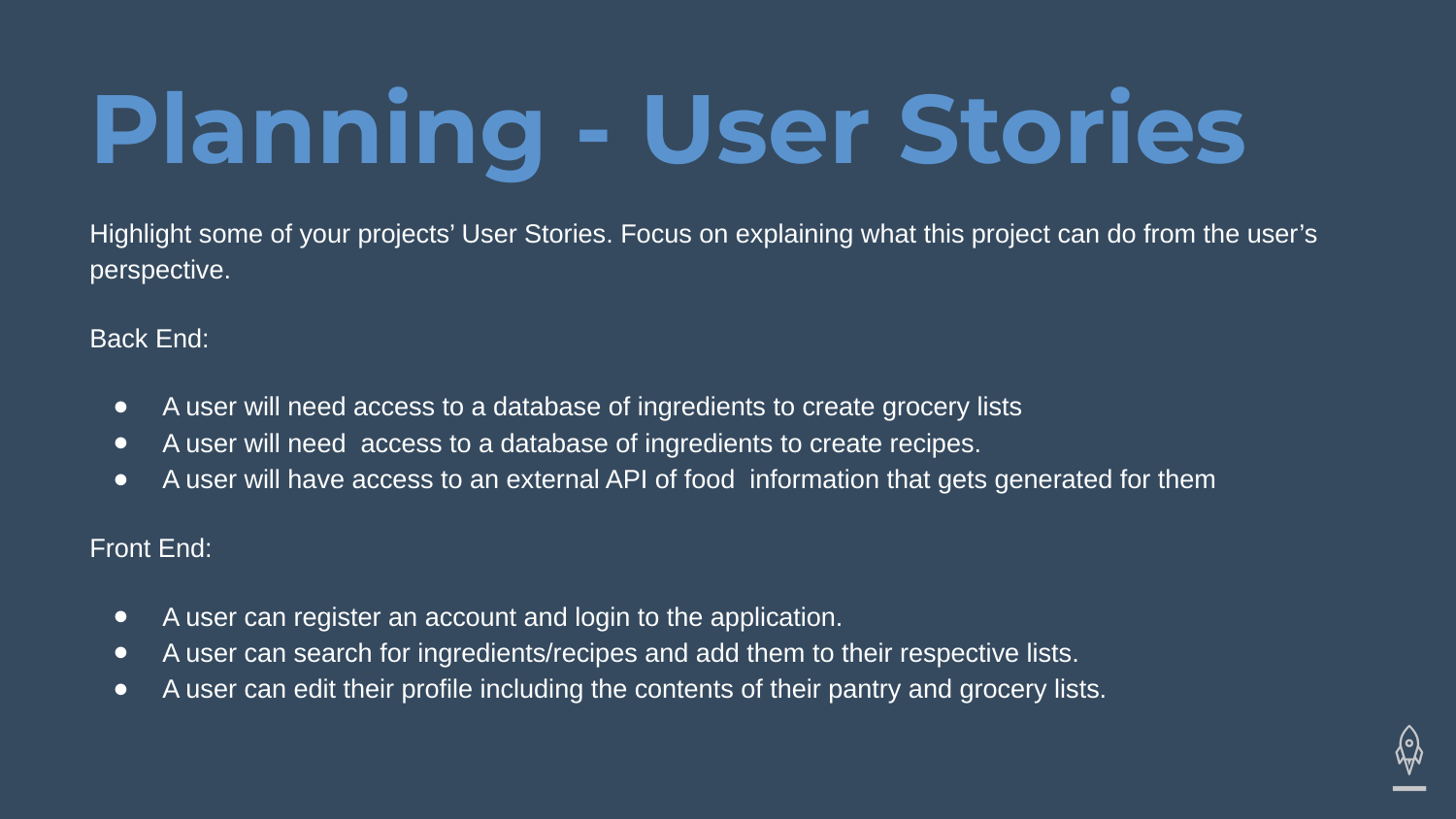

# Planning - User Stories
Highlight some of your projects’ User Stories. Focus on explaining what this project can do from the user’s perspective.
Back End:
A user will need access to a database of ingredients to create grocery lists
A user will need  access to a database of ingredients to create recipes.
A user will have access to an external API of food  information that gets generated for them
Front End:
A user can register an account and login to the application.
A user can search for ingredients/recipes and add them to their respective lists.
A user can edit their profile including the contents of their pantry and grocery lists.